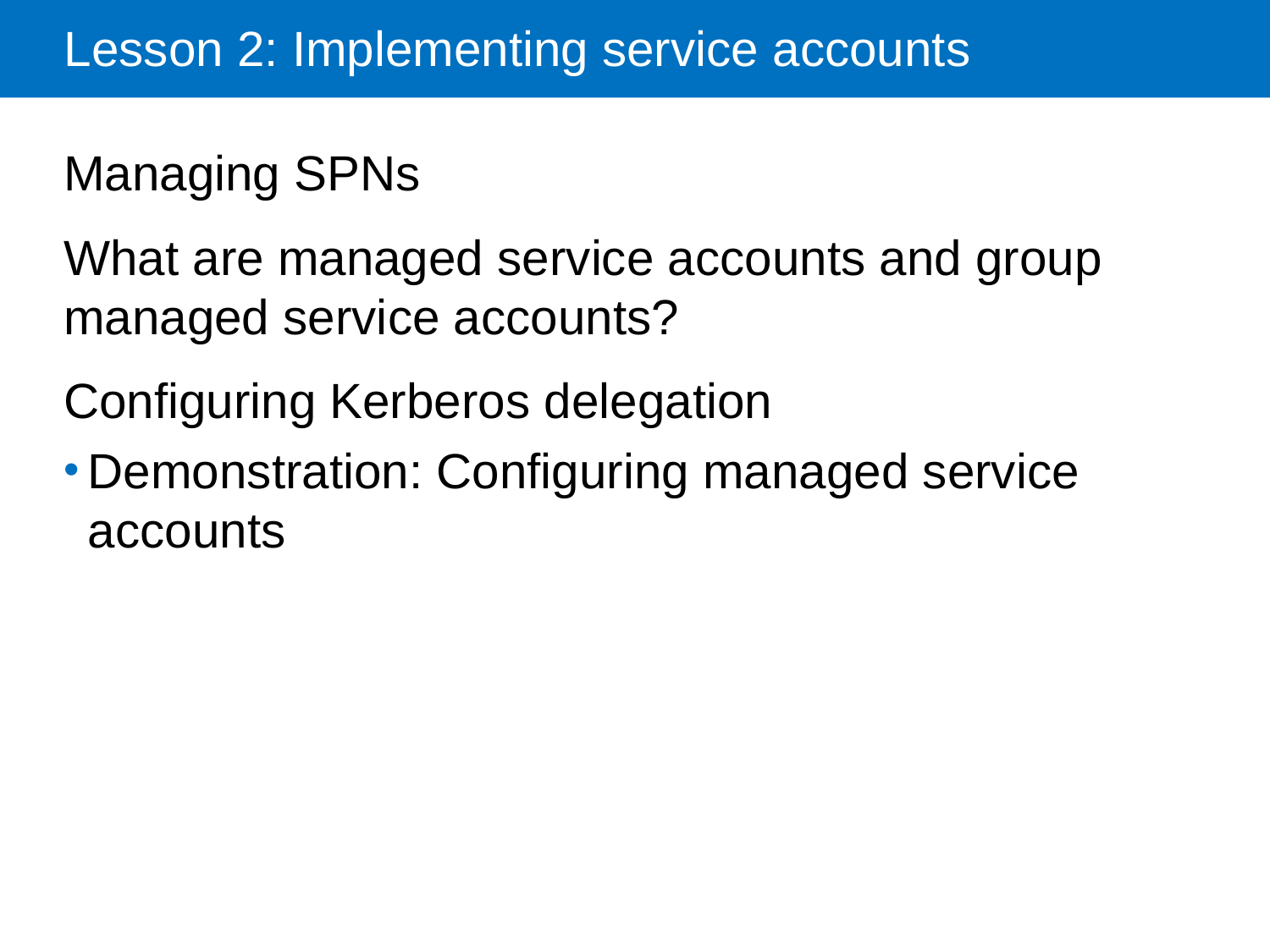

# Lesson 2: Implementing service accounts
Managing SPNs
What are managed service accounts and group managed service accounts?
Configuring Kerberos delegation
Demonstration: Configuring managed service accounts